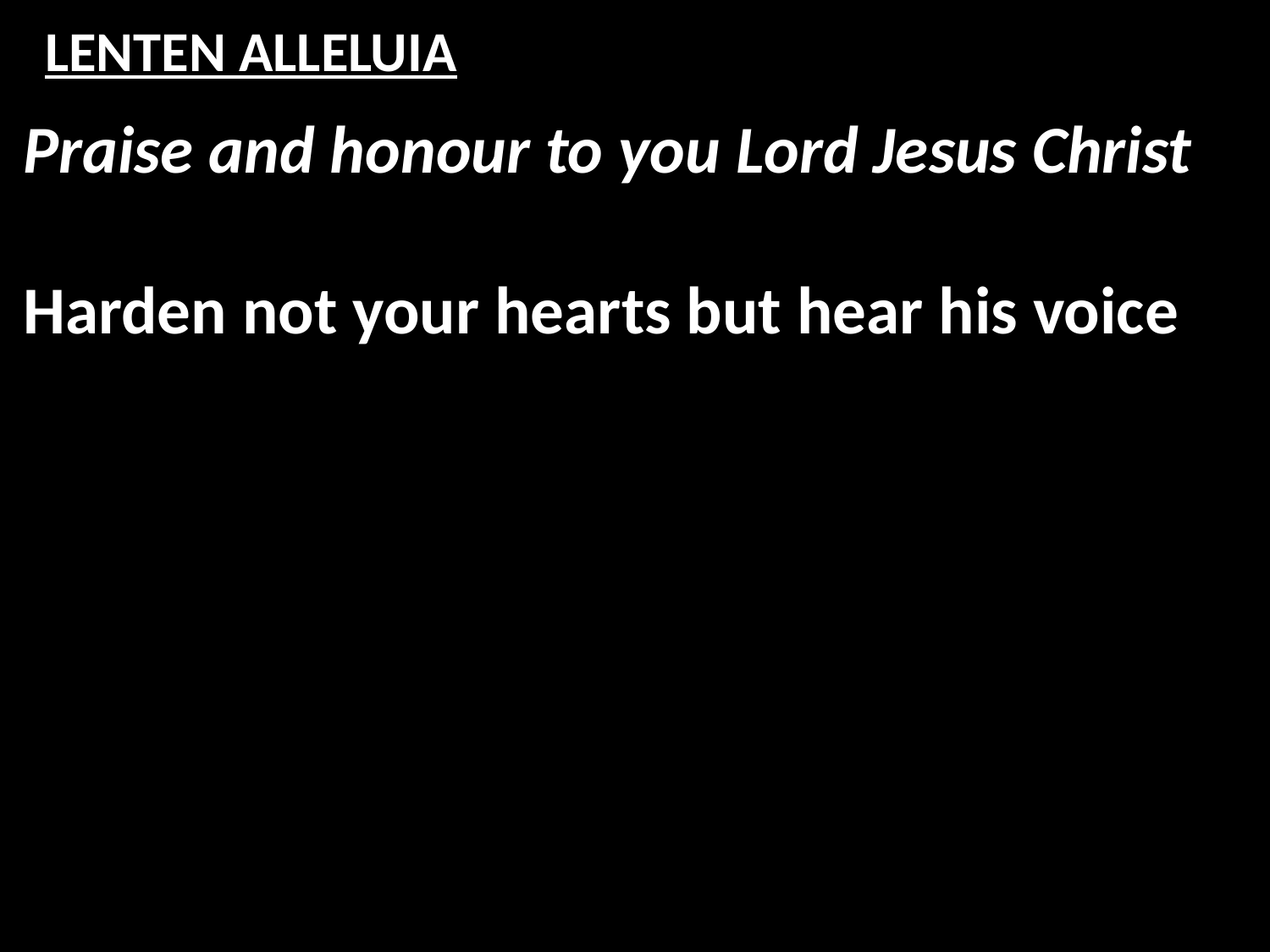

# LENTEN ALLELUIA
Praise and honour to you Lord Jesus Christ

Harden not your hearts but hear his voice